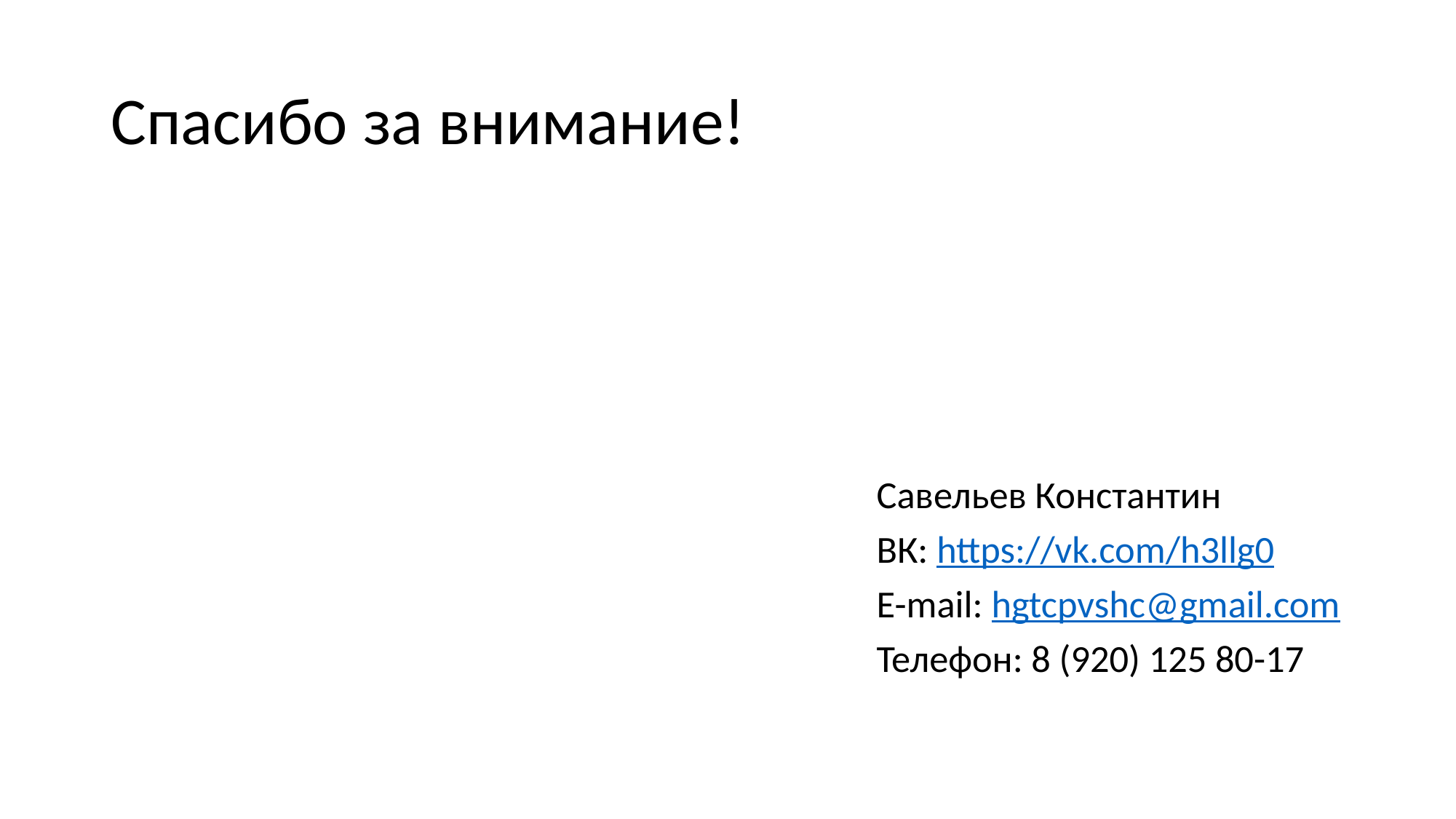

# Спасибо за внимание!
Савельев Константин
ВК: https://vk.com/h3llg0
E-mail: hgtcpvshc@gmail.com
Телефон: 8 (920) 125 80-17